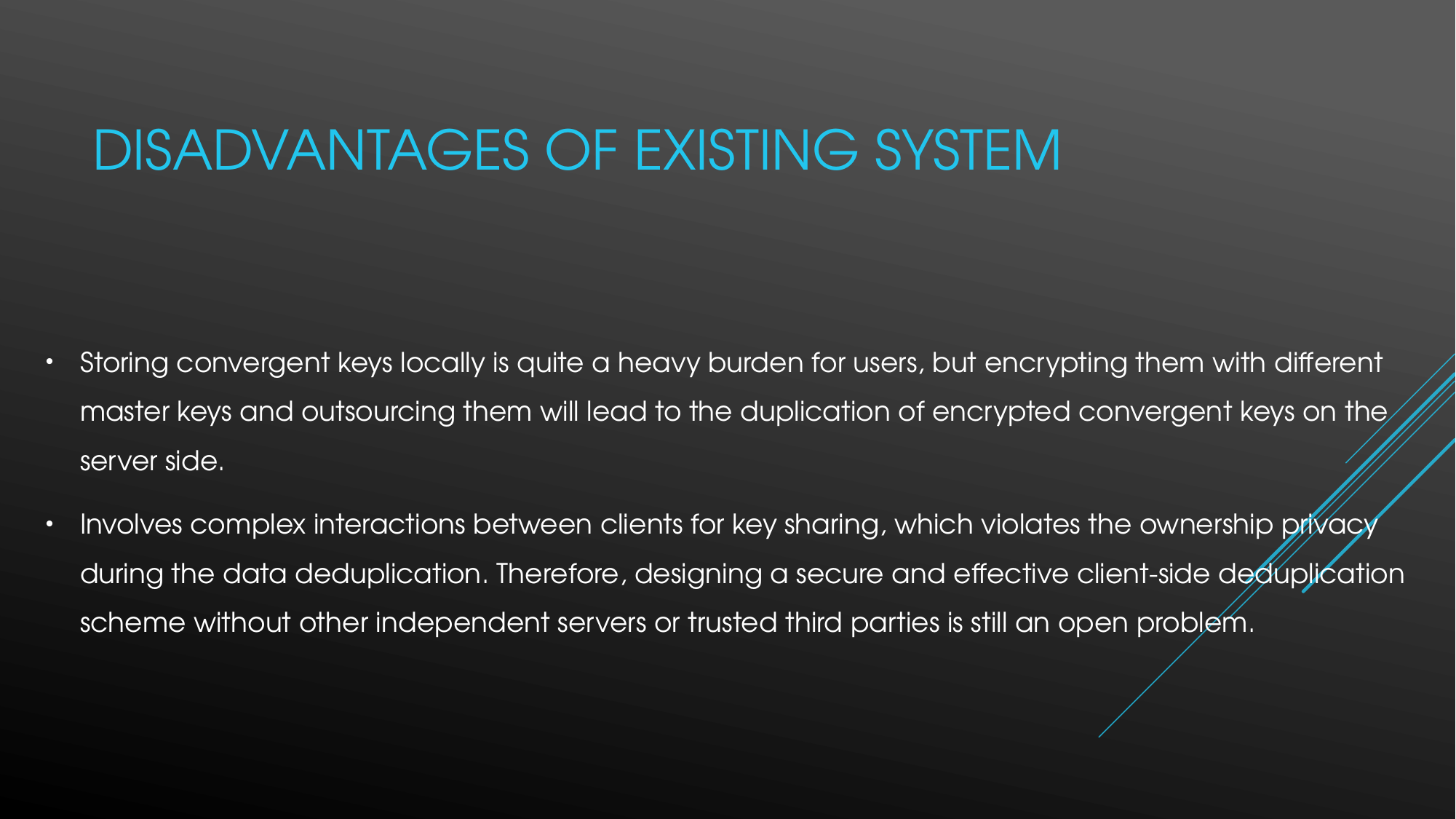

Disadvantages of existing System
Storing convergent keys locally is quite a heavy burden for users, but encrypting them with different master keys and outsourcing them will lead to the duplication of encrypted convergent keys on the server side.
Involves complex interactions between clients for key sharing, which violates the ownership privacy during the data deduplication. Therefore, designing a secure and effective client-side deduplication scheme without other independent servers or trusted third parties is still an open problem.